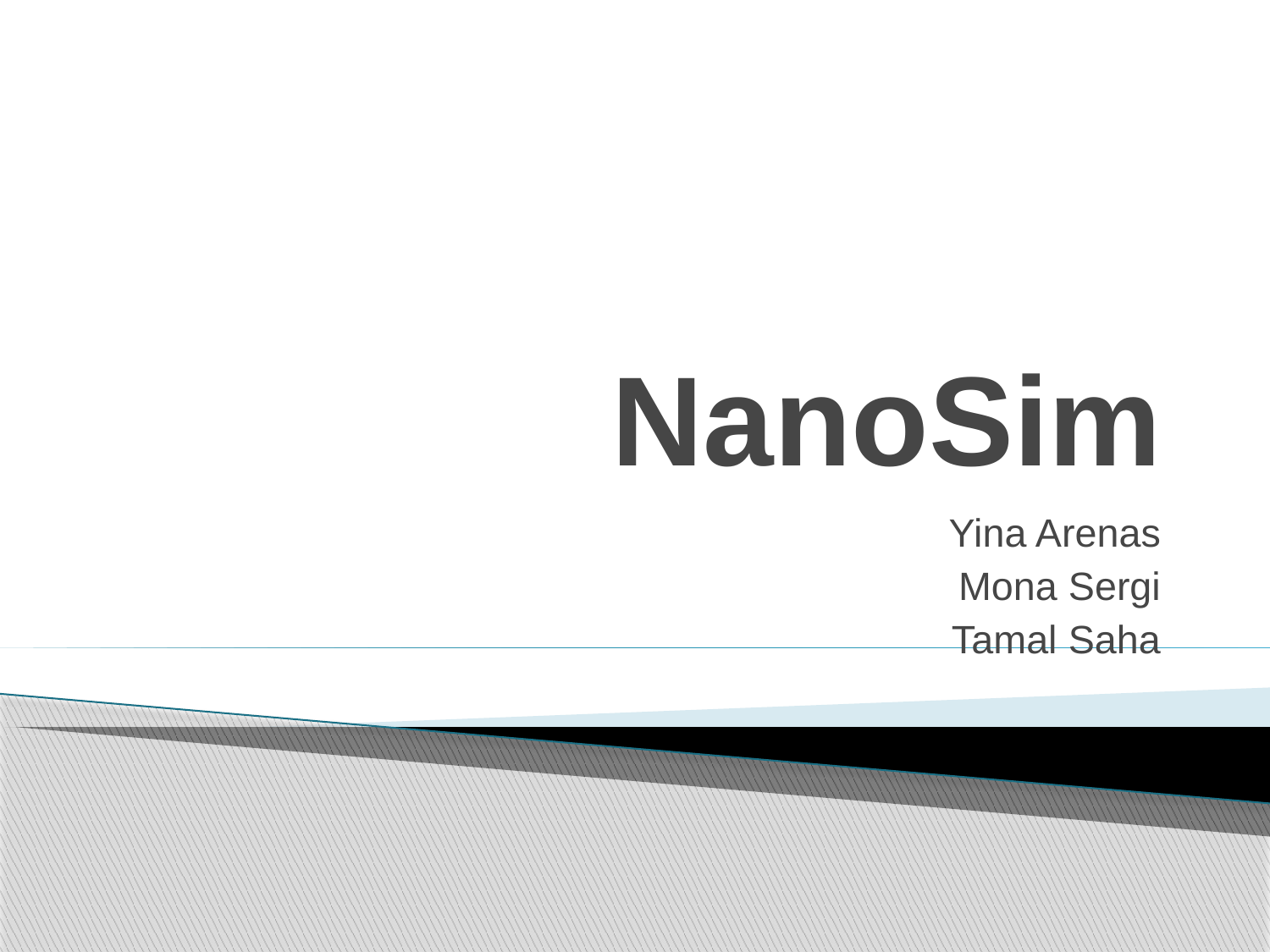

# NanoSim
Yina Arenas
Mona Sergi
Tamal Saha